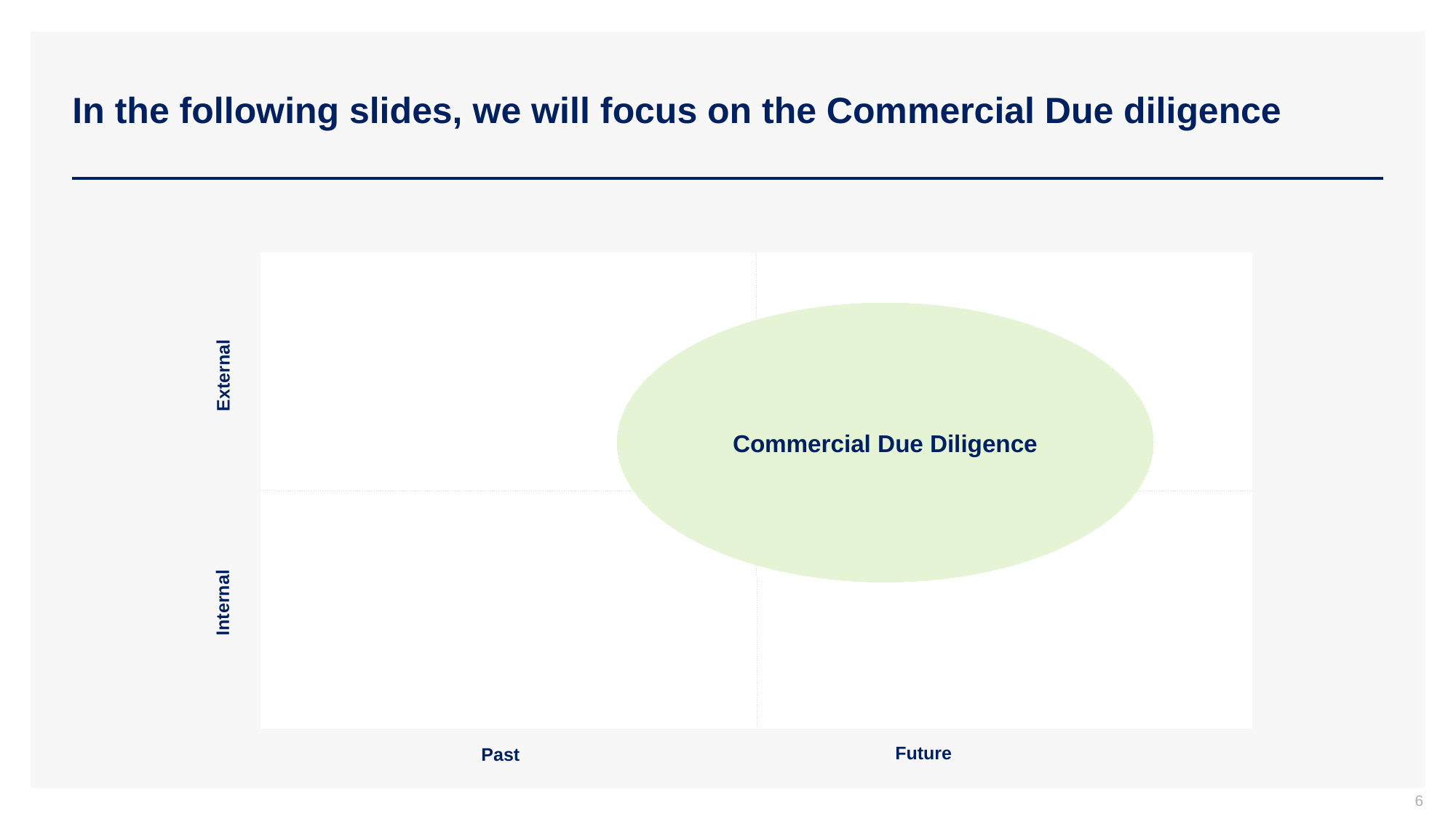

# In the following slides, we will focus on the Commercial Due diligence

Commercial Due Diligence
External

Internal
Future
Past
6